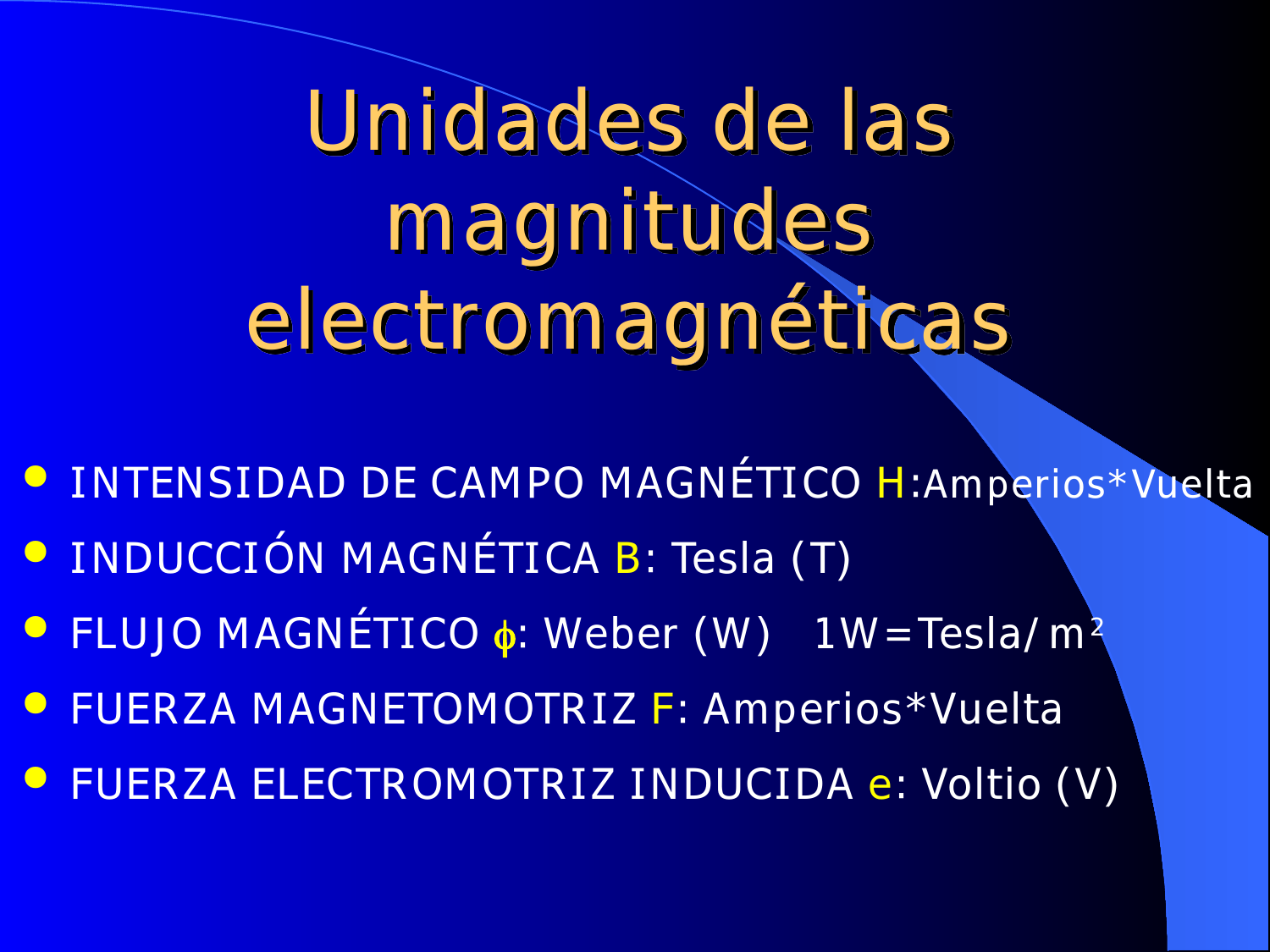

# Unidades de las magnitudes electromagnéticas
INTENSIDAD DE CAMPO MAGNÉTICO H:Amperios*Vuelta
INDUCCIÓN MAGNÉTICA B: Tesla (T)
FLUJO MAGNÉTICO φ: Weber (W)   1W=Tesla/m2
FUERZA MAGNETOMOTRIZ F: Amperios*Vuelta
FUERZA ELECTROMOTRIZ INDUCIDA e: Voltio (V)